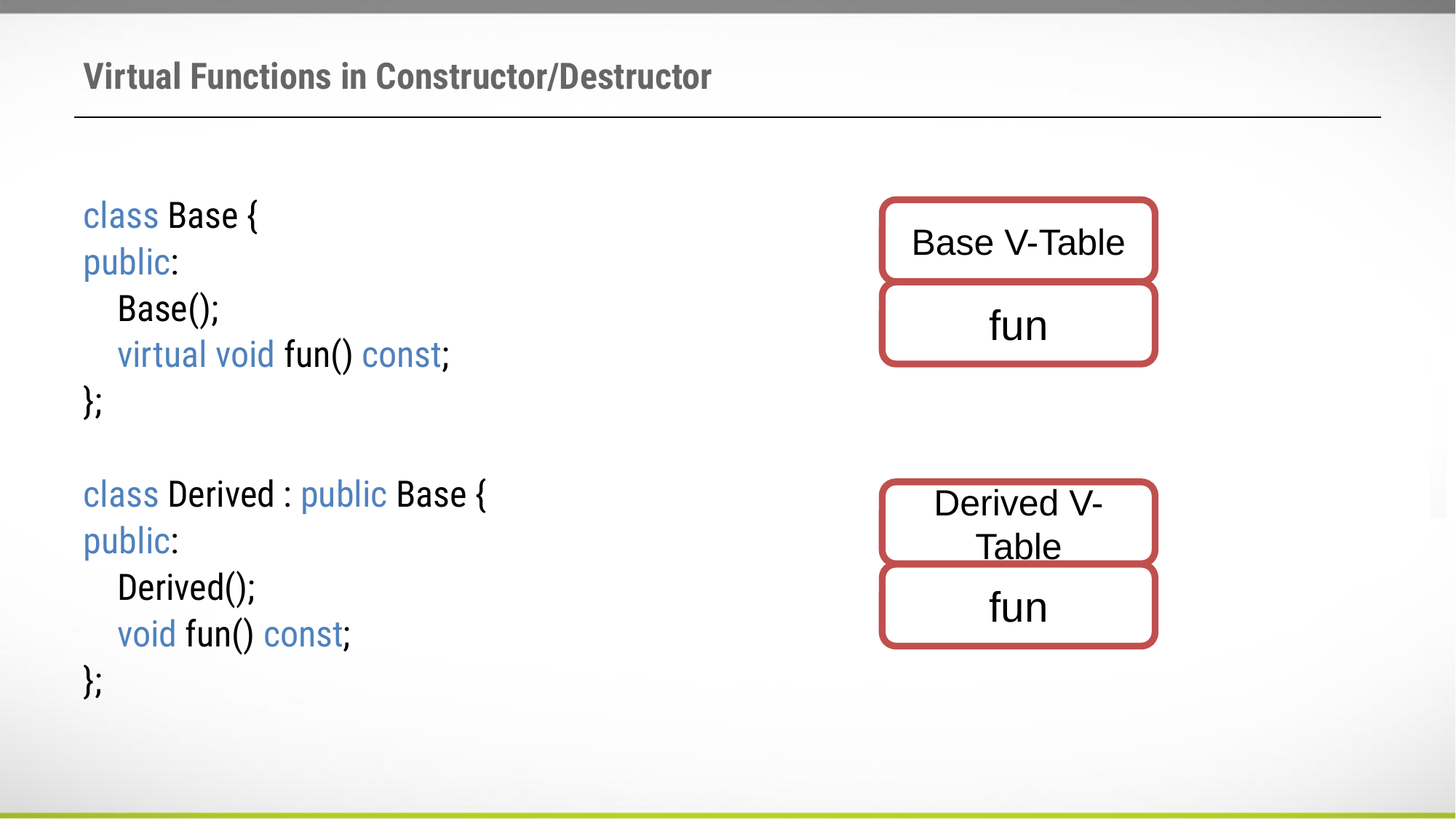

# Virtual Functions in Constructor/Destructor
class Base {
public:
    Base();
    virtual void fun() const;
};

class Derived : public Base {
public:
    Derived();
    void fun() const;
};
Base V-Table
fun
Derived V-Table
fun